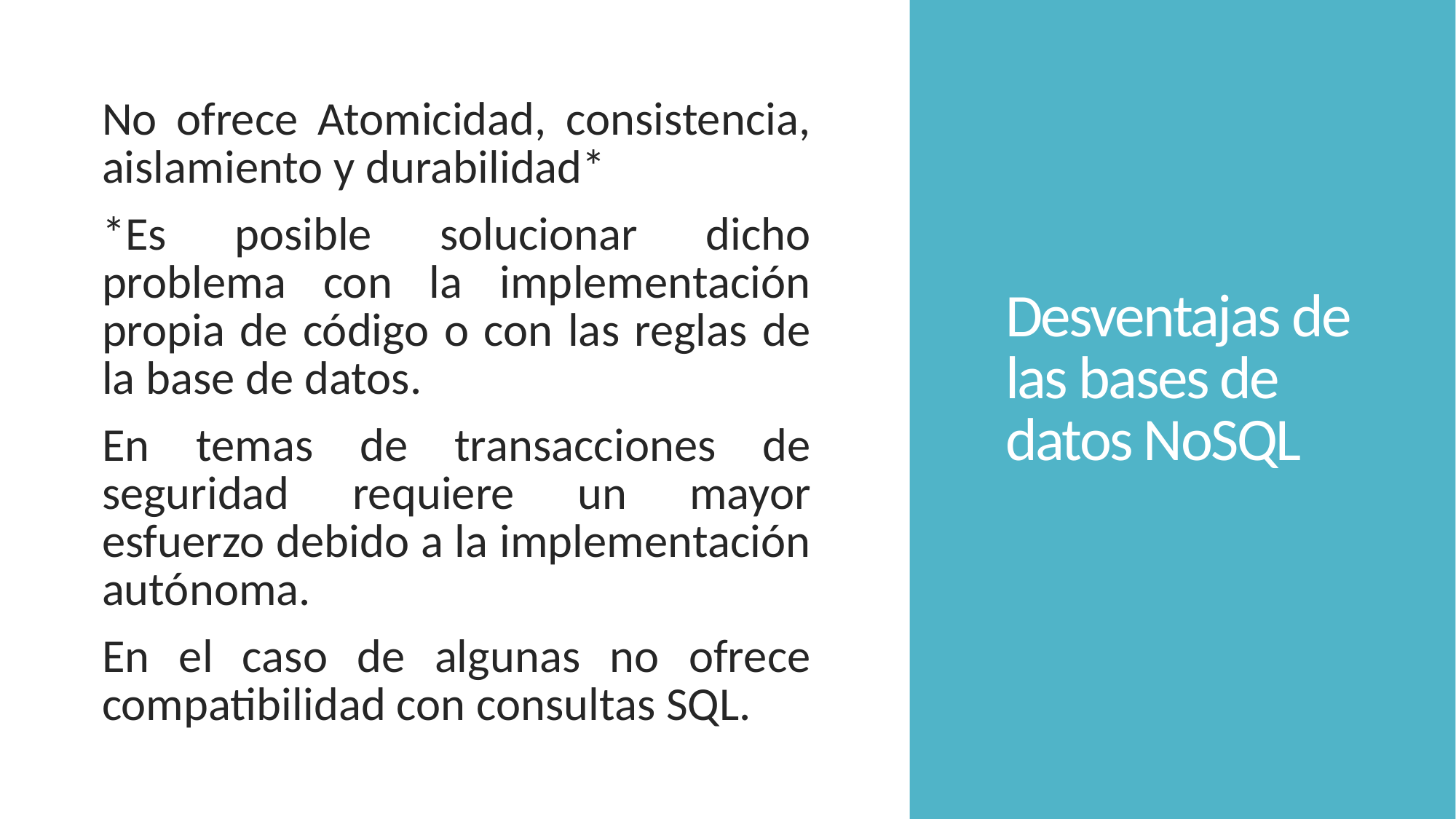

No ofrece Atomicidad, consistencia, aislamiento y durabilidad*
*Es posible solucionar dicho problema con la implementación propia de código o con las reglas de la base de datos.
En temas de transacciones de seguridad requiere un mayor esfuerzo debido a la implementación autónoma.
En el caso de algunas no ofrece compatibilidad con consultas SQL.

# Desventajas de las bases de datos NoSQL